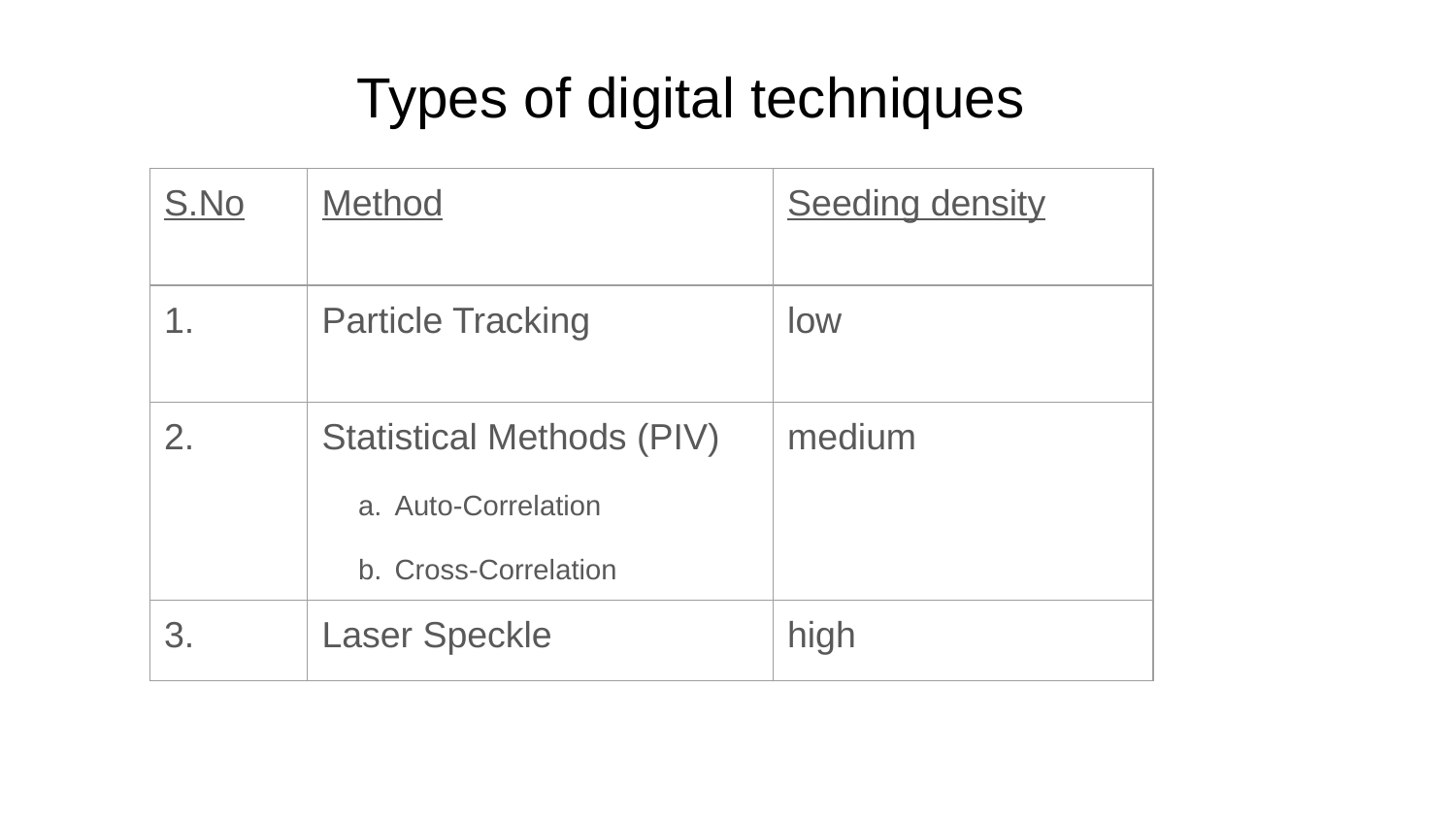

# Types of digital techniques
| S.No | Method | Seeding density |
| --- | --- | --- |
| 1. | Particle Tracking | low |
| 2. | Statistical Methods (PIV) Auto-Correlation Cross-Correlation | medium |
| 3. | Laser Speckle | high |